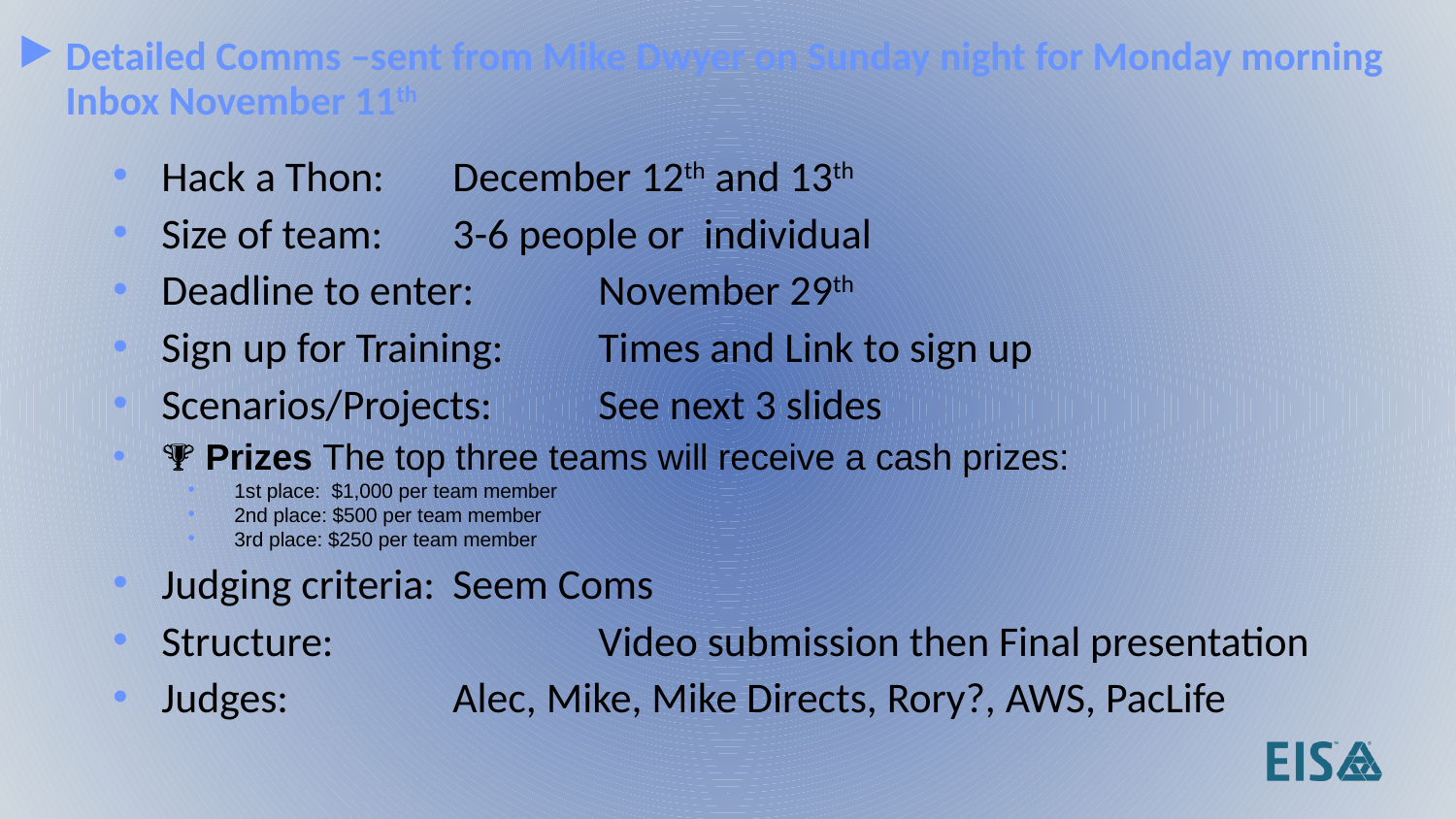

# Detailed Comms –sent from Mike Dwyer on Sunday night for Monday morning Inbox November 11th
Hack a Thon:	December 12th and 13th
Size of team:	3-6 people or  individual
Deadline to enter:	November 29th
Sign up for Training: 	Times and Link to sign up
Scenarios/Projects: 	See next 3 slides
🏆 Prizes The top three teams will receive a cash prizes:
1st place:  $1,000 per team member
2nd place: $500 per team member
3rd place: $250 per team member
Judging criteria:	Seem Coms
Structure:		Video submission then Final presentation
Judges:		Alec, Mike, Mike Directs, Rory?, AWS, PacLife